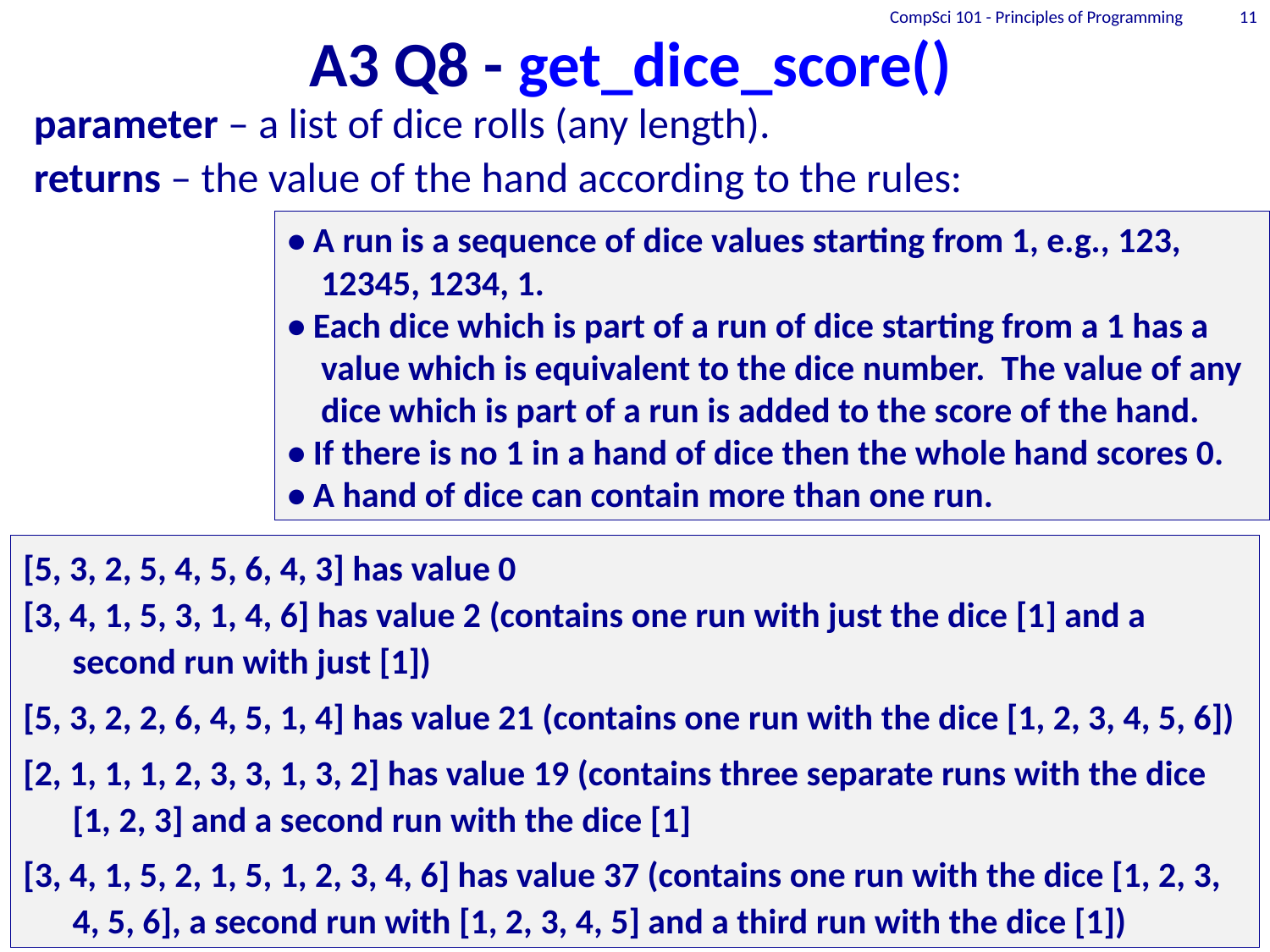

# A3 Q8 - get_dice_score()
CompSci 101 - Principles of Programming
11
parameter – a list of dice rolls (any length).
returns – the value of the hand according to the rules:

• A run is a sequence of dice values starting from 1, e.g., 123, 12345, 1234, 1.
• Each dice which is part of a run of dice starting from a 1 has a value which is equivalent to the dice number.  The value of any dice which is part of a run is added to the score of the hand.
• If there is no 1 in a hand of dice then the whole hand scores 0.
• A hand of dice can contain more than one run.
[5, 3, 2, 5, 4, 5, 6, 4, 3] has value 0
[3, 4, 1, 5, 3, 1, 4, 6] has value 2 (contains one run with just the dice [1] and a second run with just [1])

[5, 3, 2, 2, 6, 4, 5, 1, 4] has value 21 (contains one run with the dice [1, 2, 3, 4, 5, 6])

[2, 1, 1, 1, 2, 3, 3, 1, 3, 2] has value 19 (contains three separate runs with the dice [1, 2, 3] and a second run with the dice [1]

[3, 4, 1, 5, 2, 1, 5, 1, 2, 3, 4, 6] has value 37 (contains one run with the dice [1, 2, 3, 4, 5, 6], a second run with [1, 2, 3, 4, 5] and a third run with the dice [1])